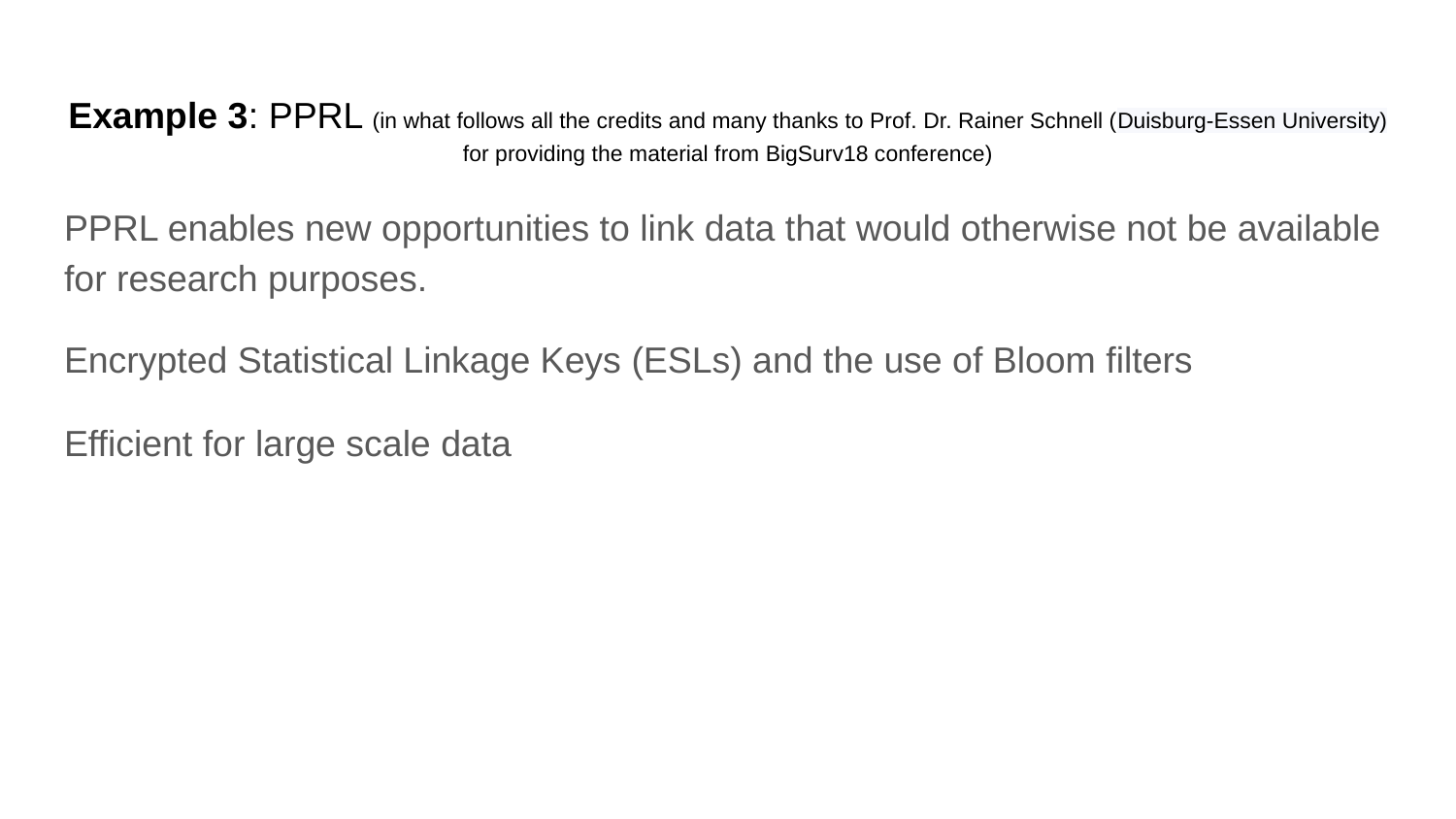

# Example 3: PPRL (in what follows all the credits and many thanks to Prof. Dr. Rainer Schnell (Duisburg-Essen University) for providing the material from BigSurv18 conference)

PPRL enables new opportunities to link data that would otherwise not be available for research purposes.
Encrypted Statistical Linkage Keys (ESLs) and the use of Bloom filters
Efficient for large scale data